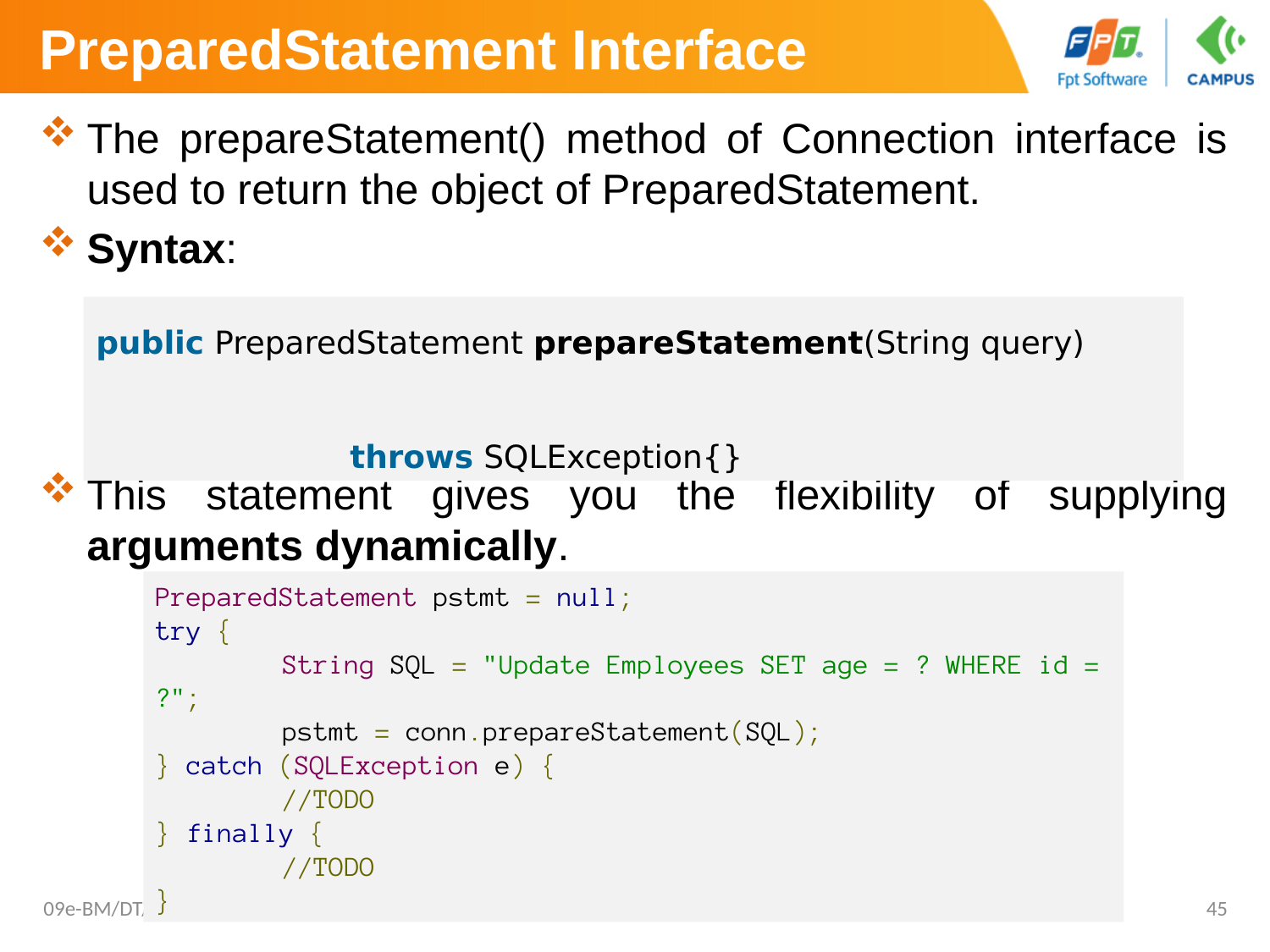

# PreparedStatement Interface
The prepareStatement() method of Connection interface is used to return the object of PreparedStatement.
Syntax:

This statement gives you the flexibility of supplying arguments dynamically.
public PreparedStatement prepareStatement(String query)
										throws SQLException{}
PreparedStatement pstmt = null;
try {
	String SQL = "Update Employees SET age = ? WHERE id = ?";
	pstmt = conn.prepareStatement(SQL);
} catch (SQLException e) {
	//TODO
} finally {
	//TODO
}
09e-BM/DT/FSOFT - ©FPT SOFTWARE – Fresher Academy - Internal Use
45